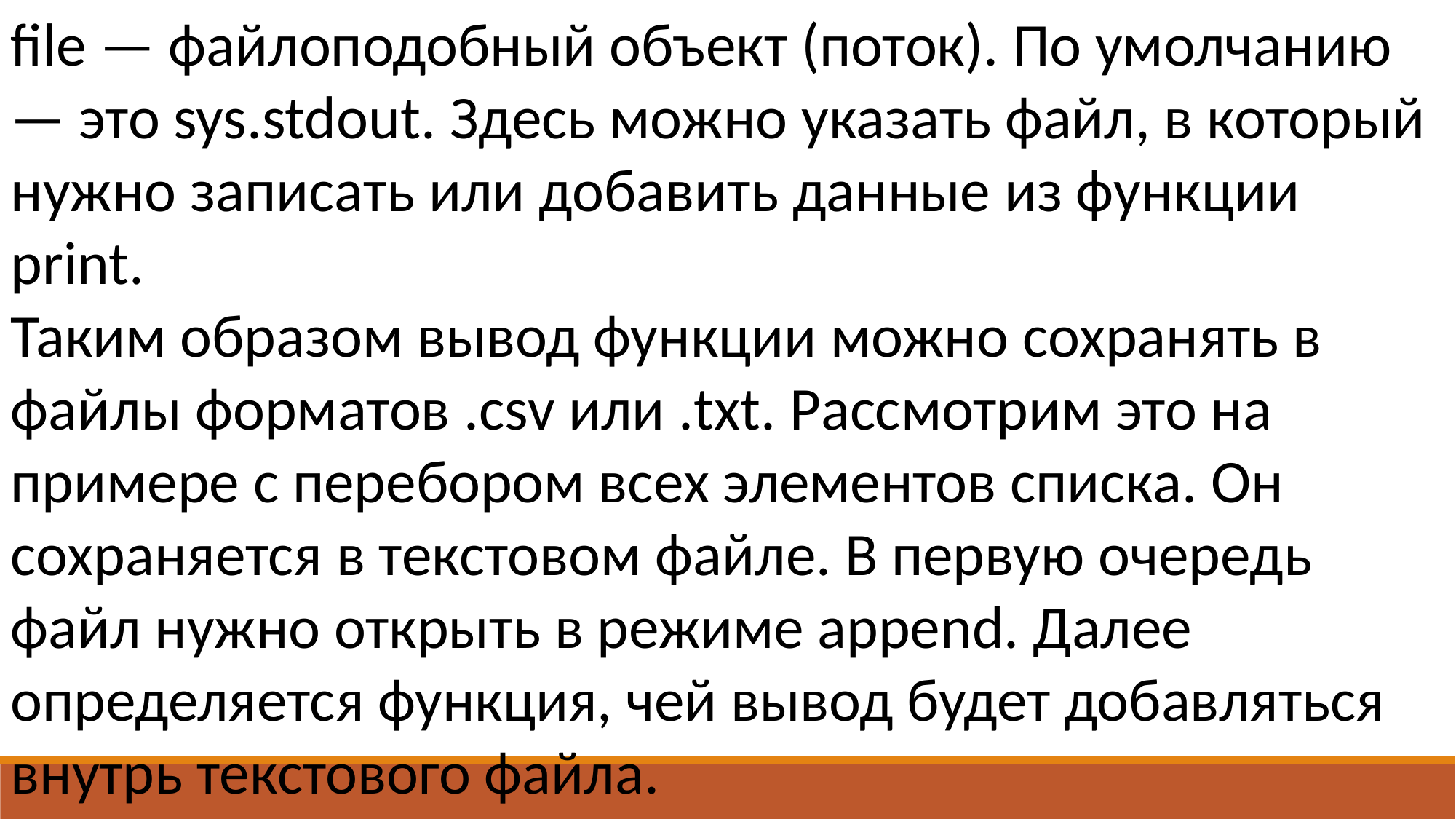

file — файлоподобный объект (поток). По умолчанию — это sys.stdout. Здесь можно указать файл, в который нужно записать или добавить данные из функции print.
Таким образом вывод функции можно сохранять в файлы форматов .csv или .txt. Рассмотрим это на примере с перебором всех элементов списка. Он сохраняется в текстовом файле. В первую очередь файл нужно открыть в режиме append. Далее определяется функция, чей вывод будет добавляться внутрь текстового файла.